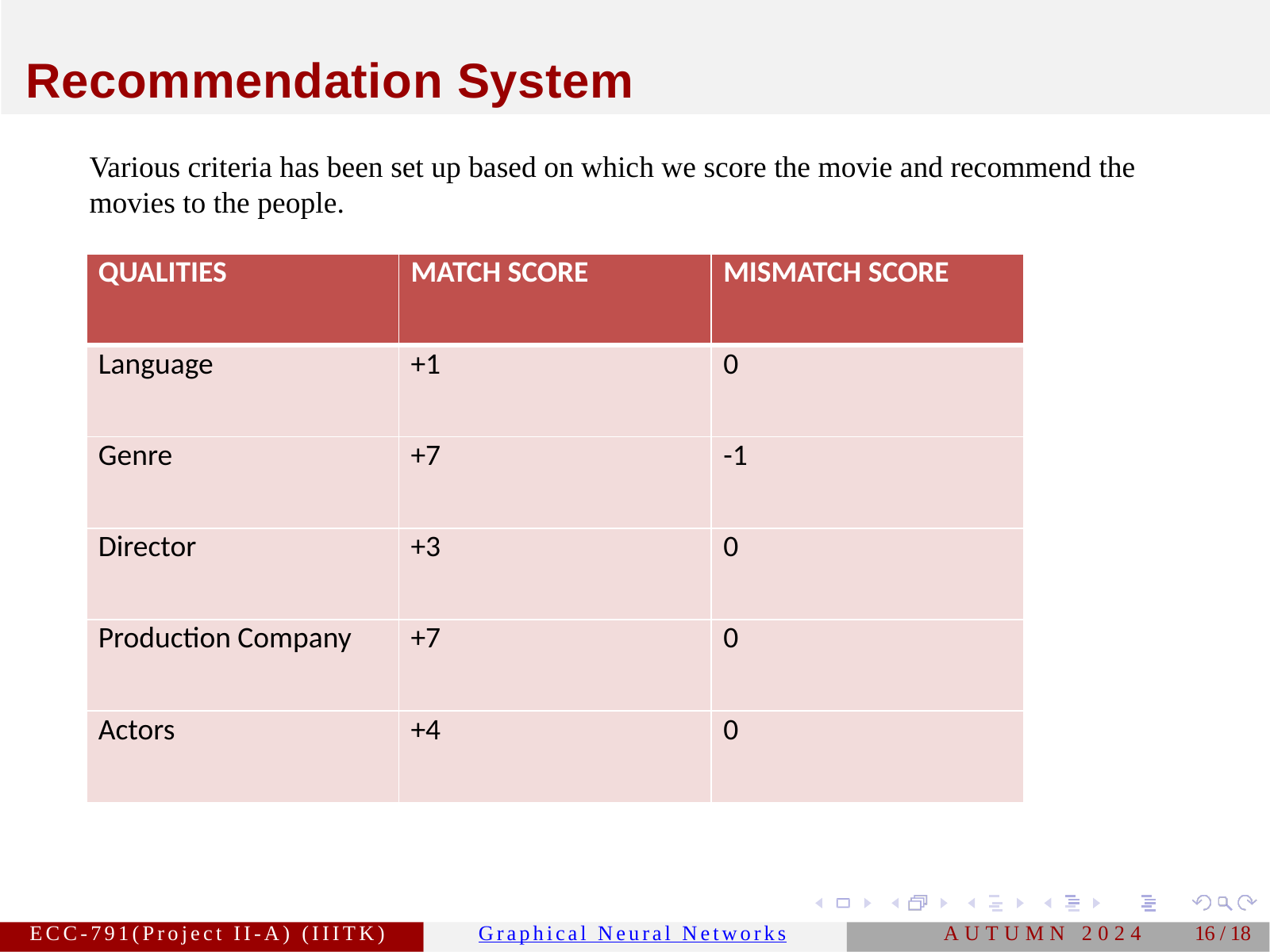

Recommendation System
Various criteria has been set up based on which we score the movie and recommend the movies to the people.
| QUALITIES | MATCH SCORE | MISMATCH SCORE |
| --- | --- | --- |
| Language | +1 | 0 |
| Genre | +7 | -1 |
| Director | +3 | 0 |
| Production Company | +7 | 0 |
| Actors | +4 | 0 |

ECC-791(Project II-A) (IIITK)
Graphical Neural Networks
AUTUMN 2024
16 / 18